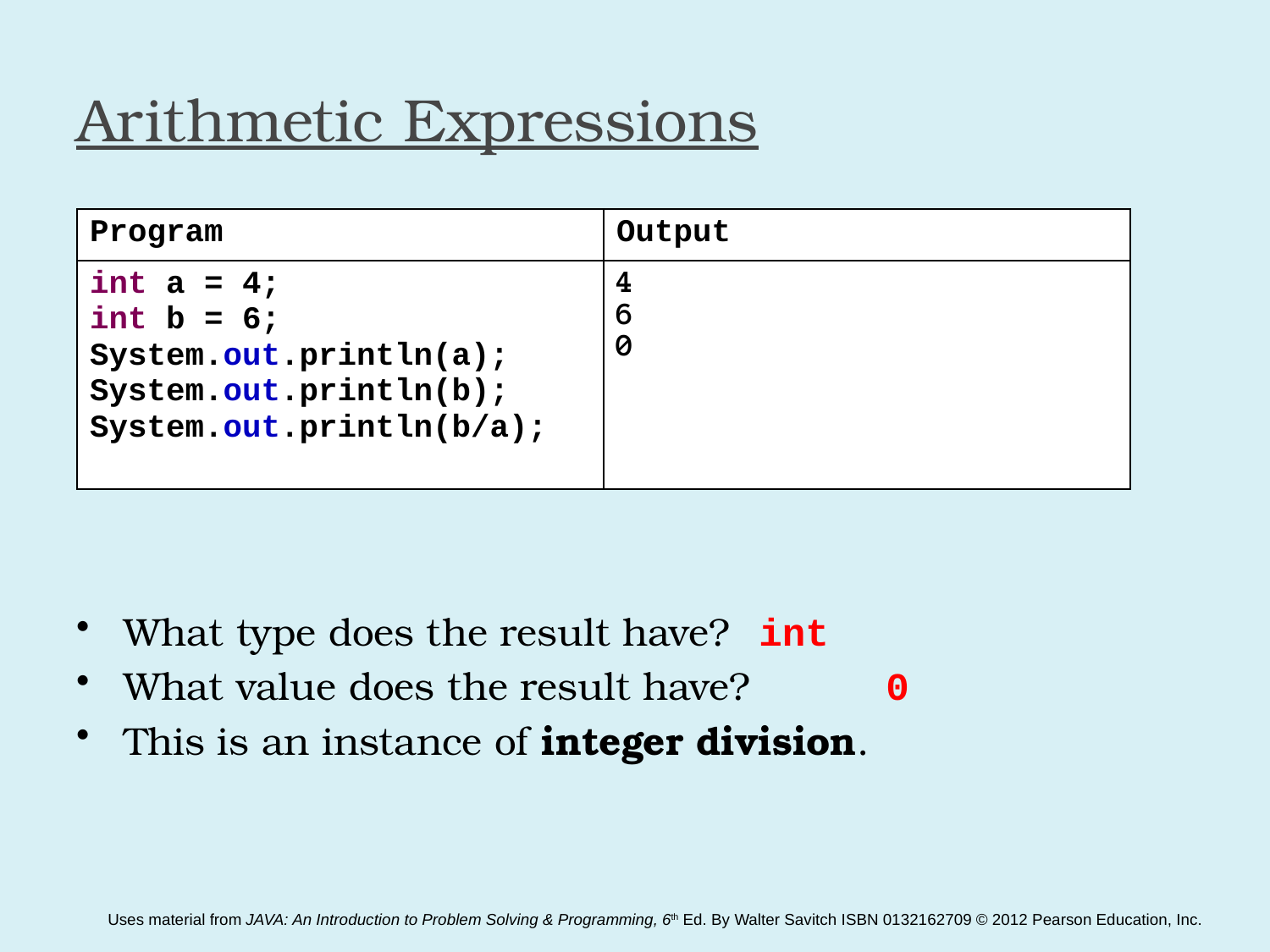

# Arithmetic Expressions
| Program | Output |
| --- | --- |
| int a = 4; int b = 6; System.out.println(a); System.out.println(b); System.out.println(b/a); | 4 6 0 |

What type does the result have? 	int
What value does the result have? 	0
This is an instance of integer division.